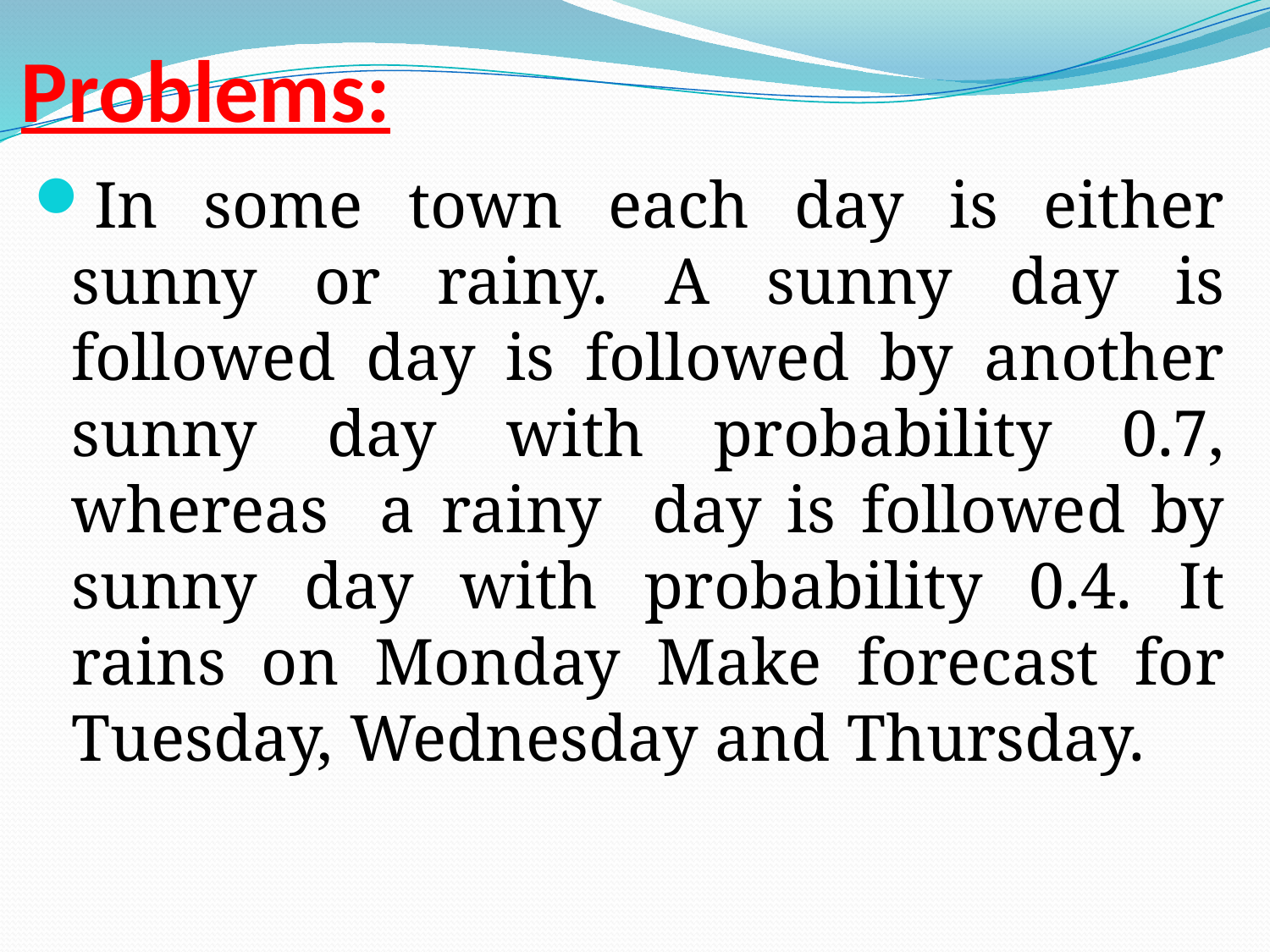

# Problems:
In some town each day is either sunny or rainy. A sunny day is followed day is followed by another sunny day with probability 0.7, whereas  a rainy  day is followed by sunny day with probability 0.4. It rains on Monday Make forecast for Tuesday, Wednesday and Thursday.